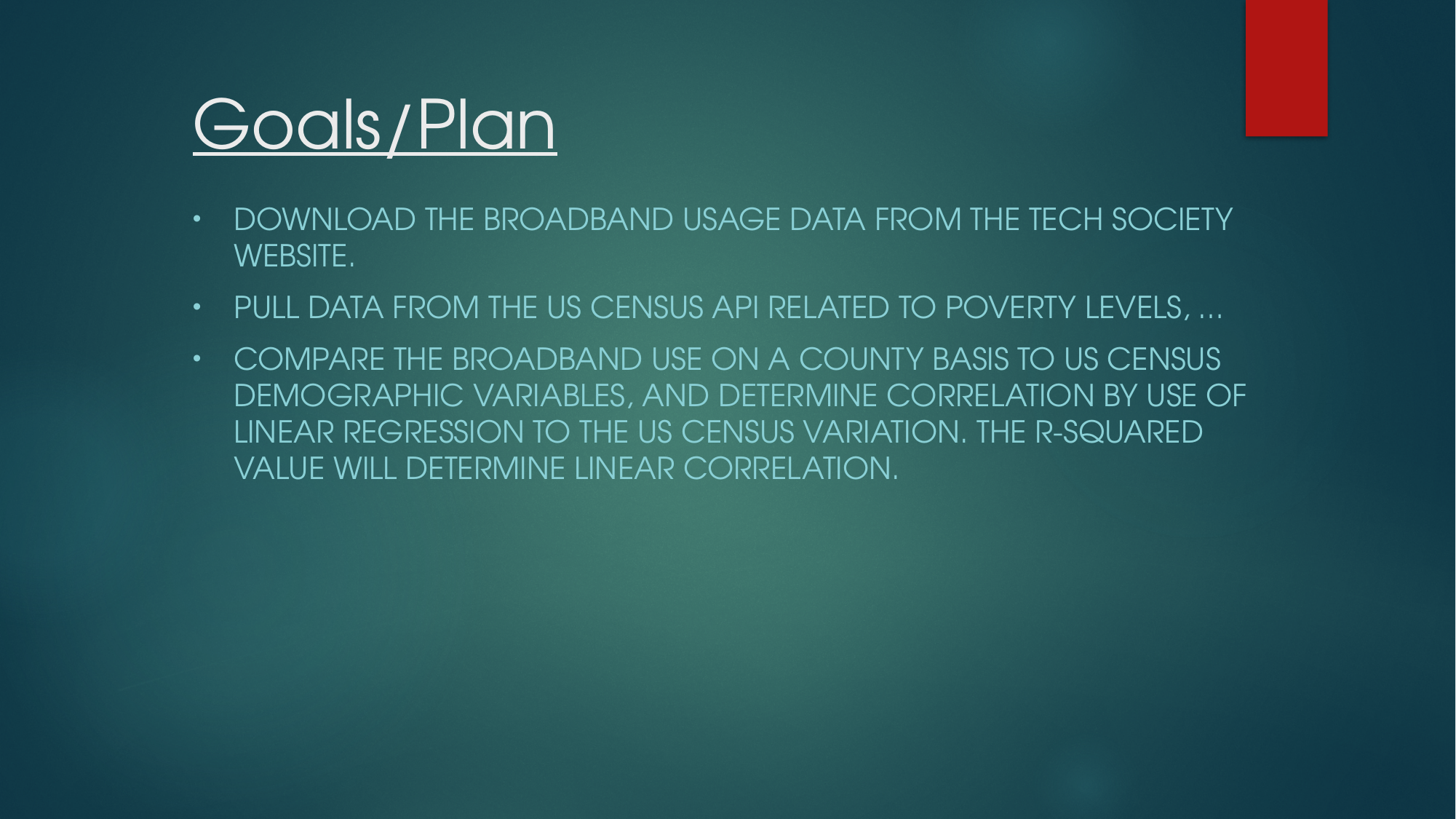

# Goals/Plan
Download the broadband usage data from the Tech Society website.
Pull data from the US Census API related to poverty levels, …
Compare the broadband use on a county basis to US Census demographic variables, and determine correlation by use of linear regression to the US Census variation. The r-squared value will determine linear correlation.